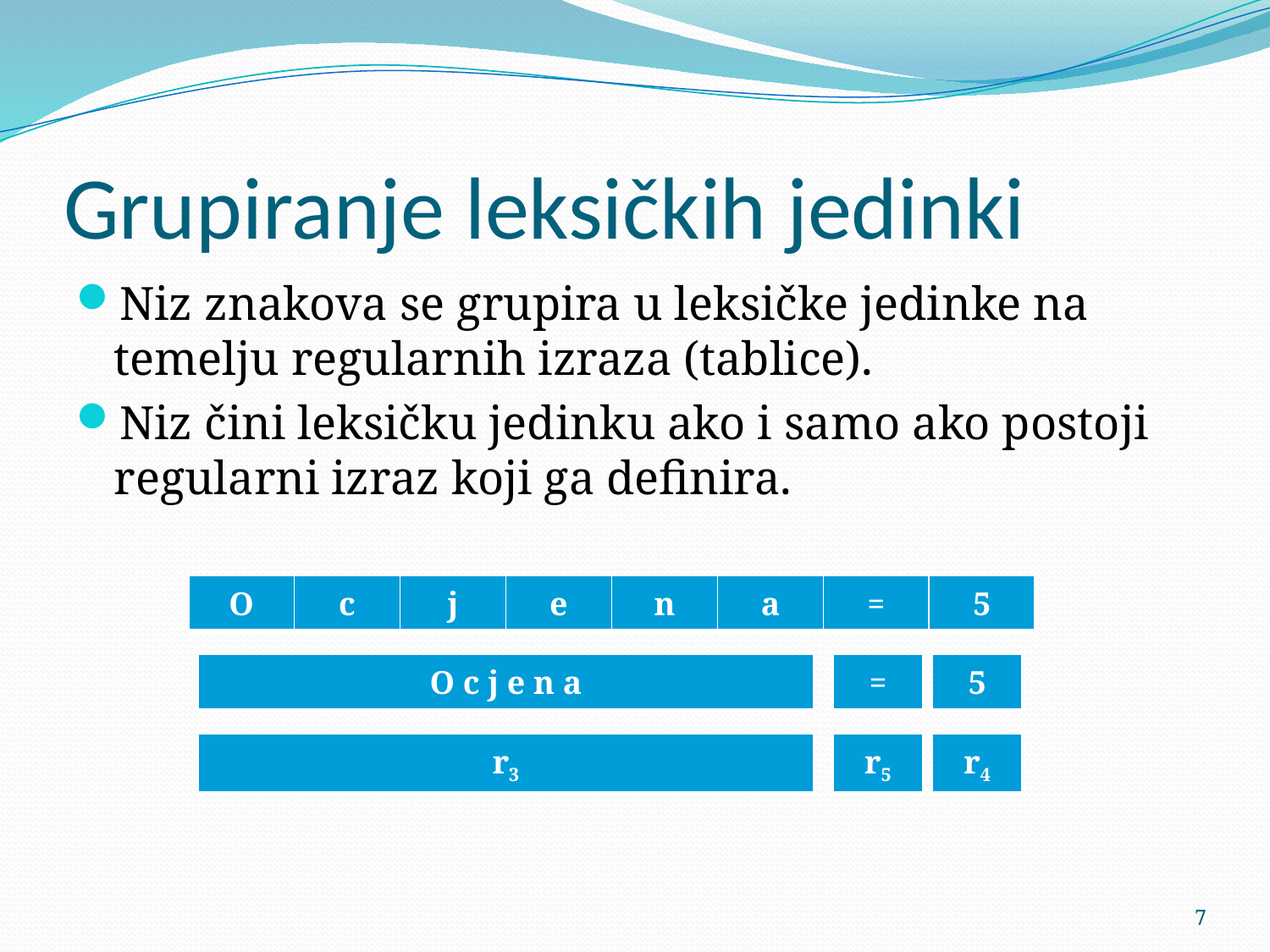

# Grupiranje leksičkih jedinki
Niz znakova se grupira u leksičke jedinke na temelju regularnih izraza (tablice).
Niz čini leksičku jedinku ako i samo ako postoji regularni izraz koji ga definira.

| O | c | j | e | n | a | = | 5 |
| --- | --- | --- | --- | --- | --- | --- | --- |
| O c j e n a |
| --- |
| = |
| --- |
| 5 |
| --- |
| r3 |
| --- |
| r5 |
| --- |
| r4 |
| --- |
7